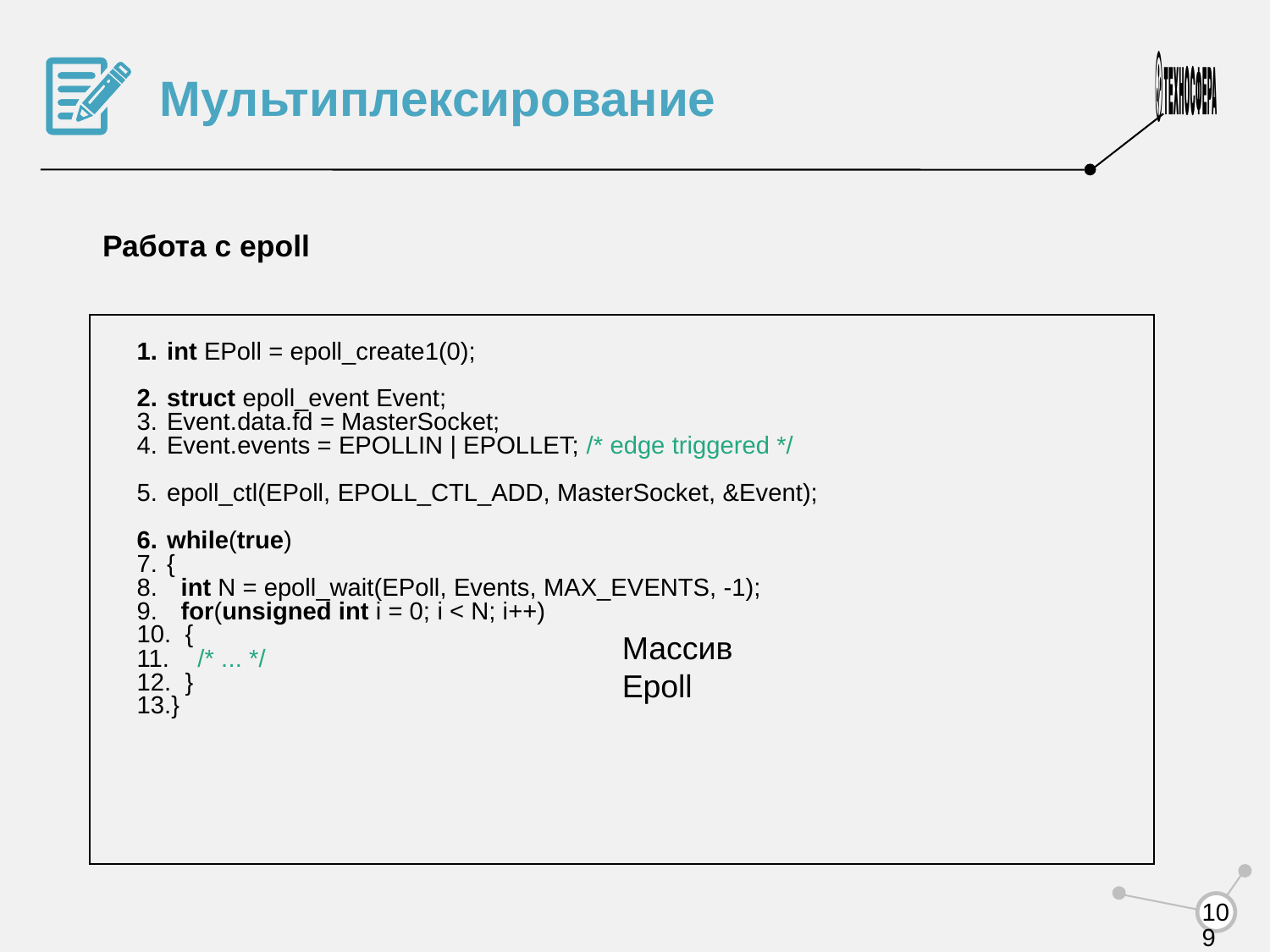

Мультиплексирование
Работа с epoll
int EPoll = epoll_create1(0);

struct epoll_event Event;
Event.data.fd = MasterSocket;
Event.events = EPOLLIN | EPOLLET; /* edge triggered */

epoll_ctl(EPoll, EPOLL_CTL_ADD, MasterSocket, &Event);

while(true)
{
  int N = epoll_wait(EPoll, Events, MAX_EVENTS, -1);
  for(unsigned int i = 0; i < N; i++)
  {
    /* ... */
  }
}

Массив Epoll
109